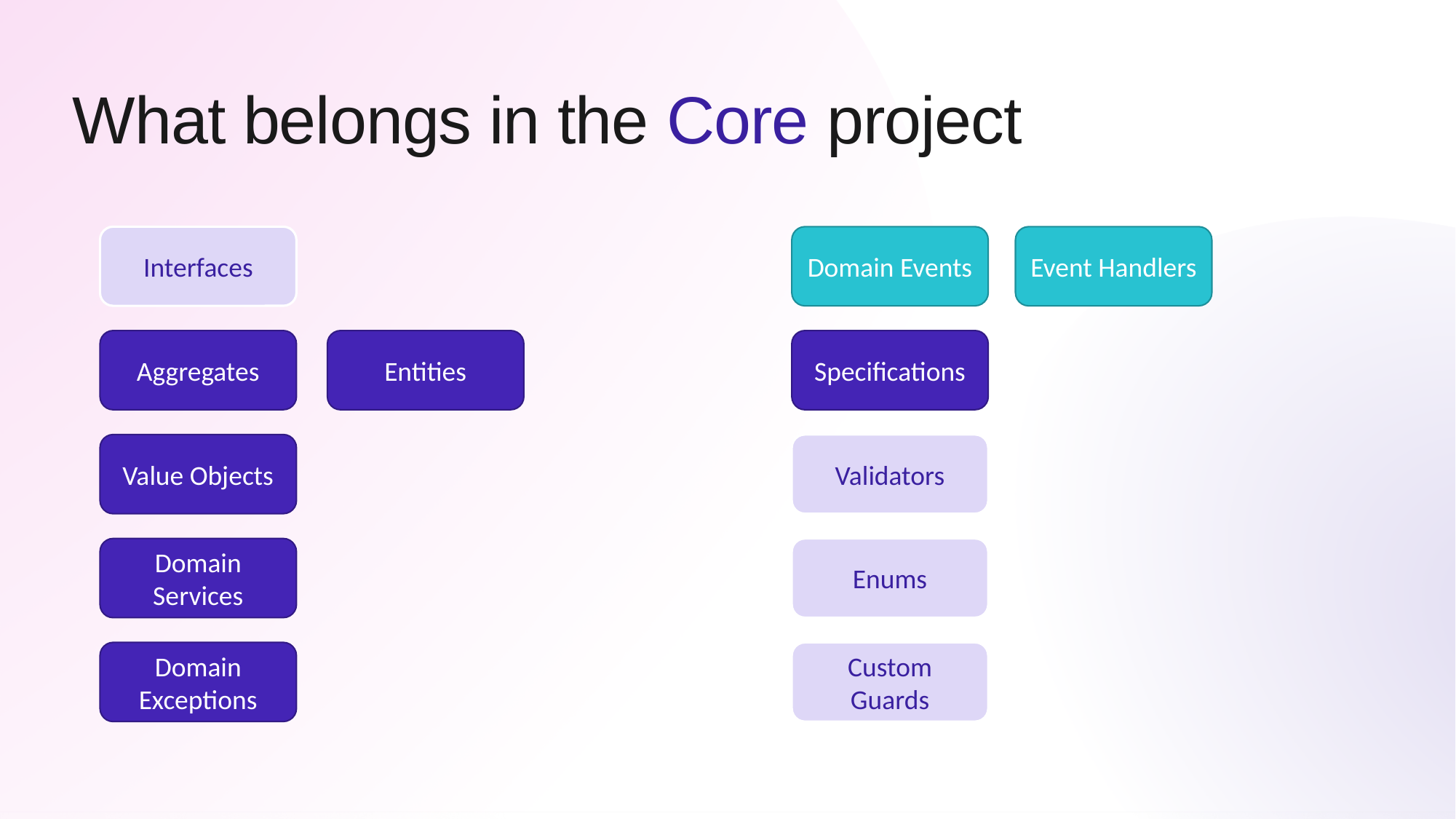

# What belongs in the Core project
Interfaces
Domain Events
Event Handlers
Aggregates
Entities
Specifications
Value Objects
Validators
Domain Services
Enums
Domain Exceptions
Custom Guards